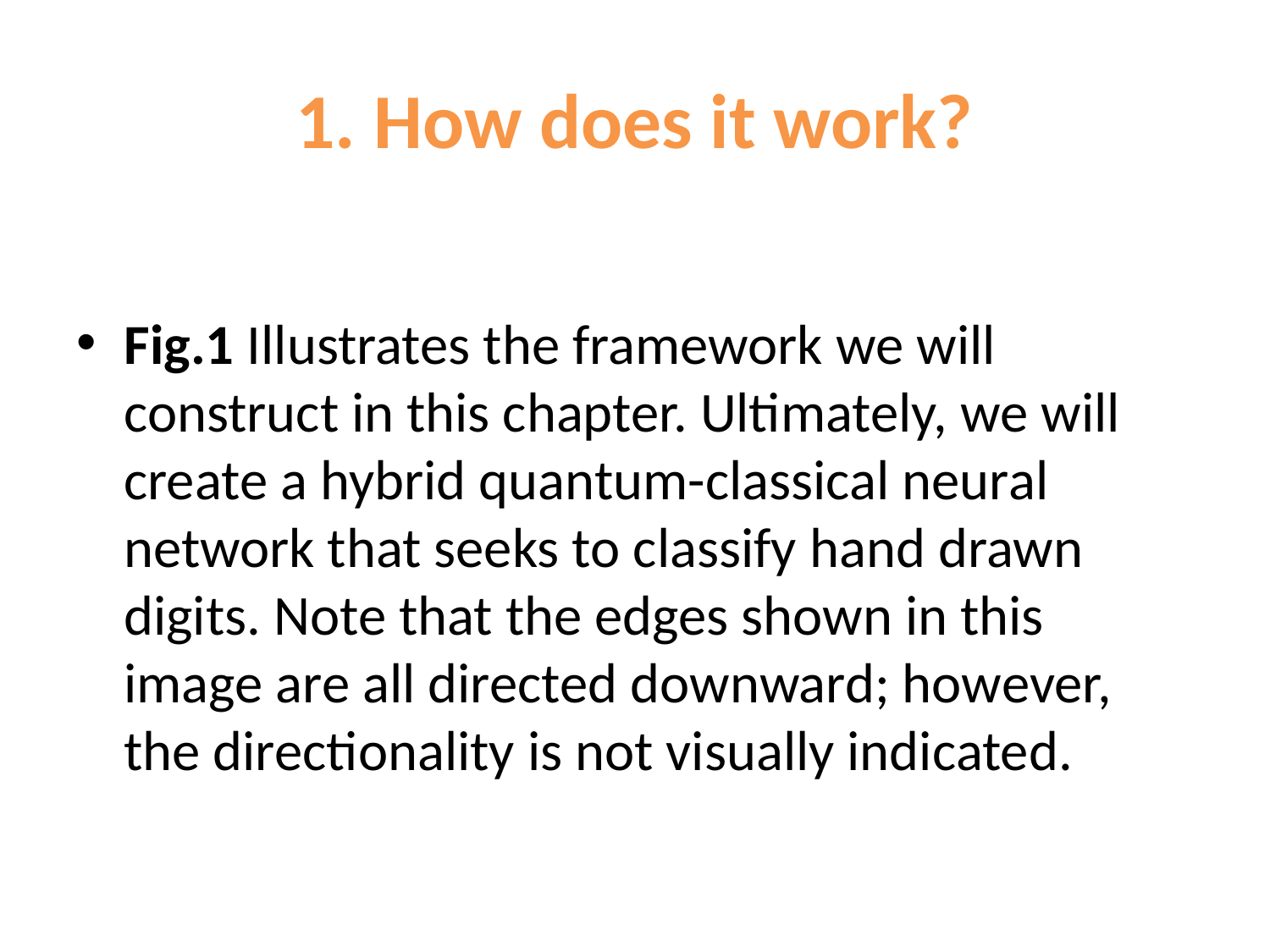

# 1. How does it work?

Fig.1 Illustrates the framework we will construct in this chapter. Ultimately, we will create a hybrid quantum-classical neural network that seeks to classify hand drawn digits. Note that the edges shown in this image are all directed downward; however, the directionality is not visually indicated.